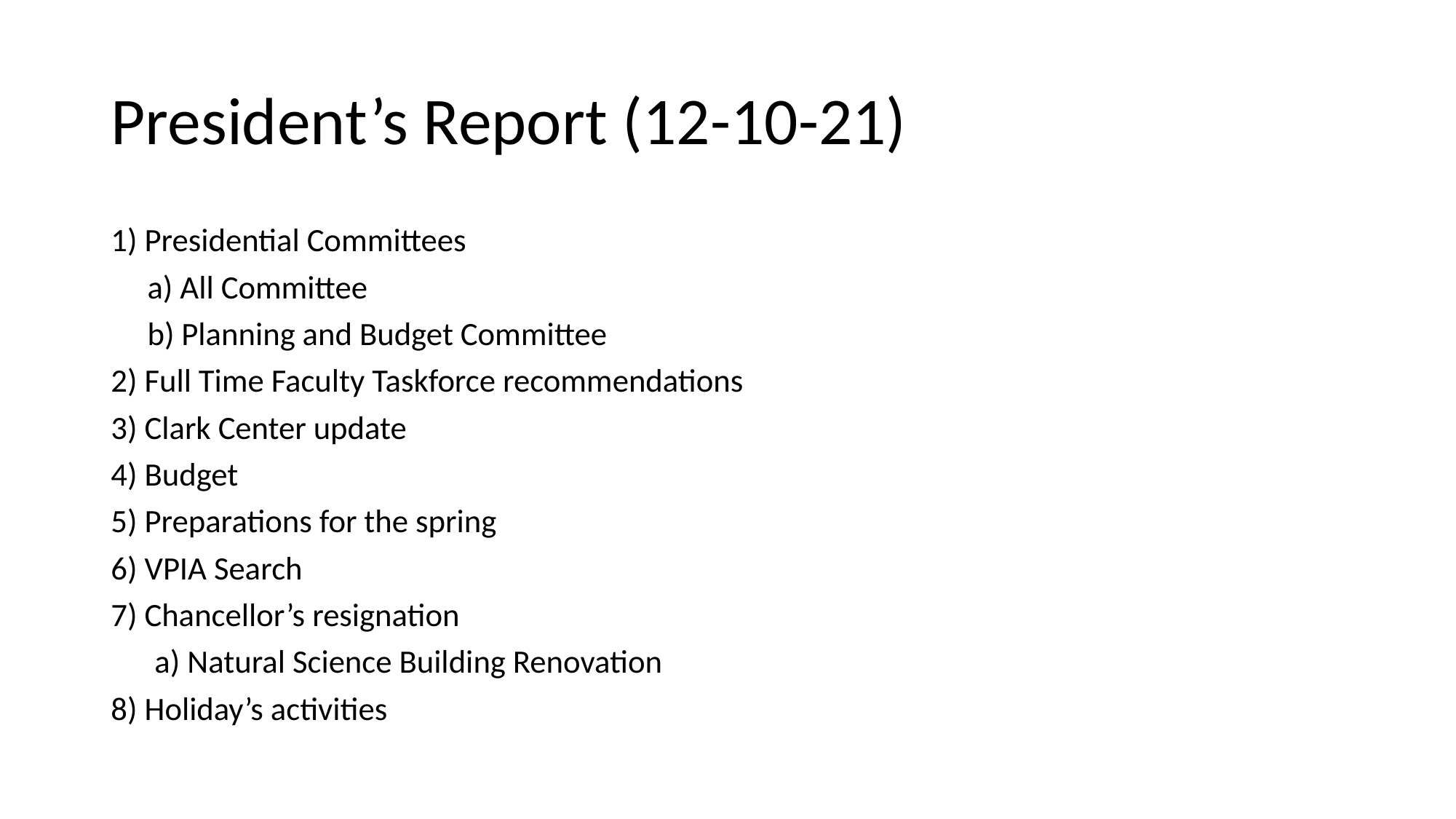

# President’s Report (12-10-21)
1) Presidential Committees
     a) All Committee
     b) Planning and Budget Committee
2) Full Time Faculty Taskforce recommendations
3) Clark Center update
4) Budget
5) Preparations for the spring
6) VPIA Search
7) Chancellor’s resignation
      a) Natural Science Building Renovation
8) Holiday’s activities